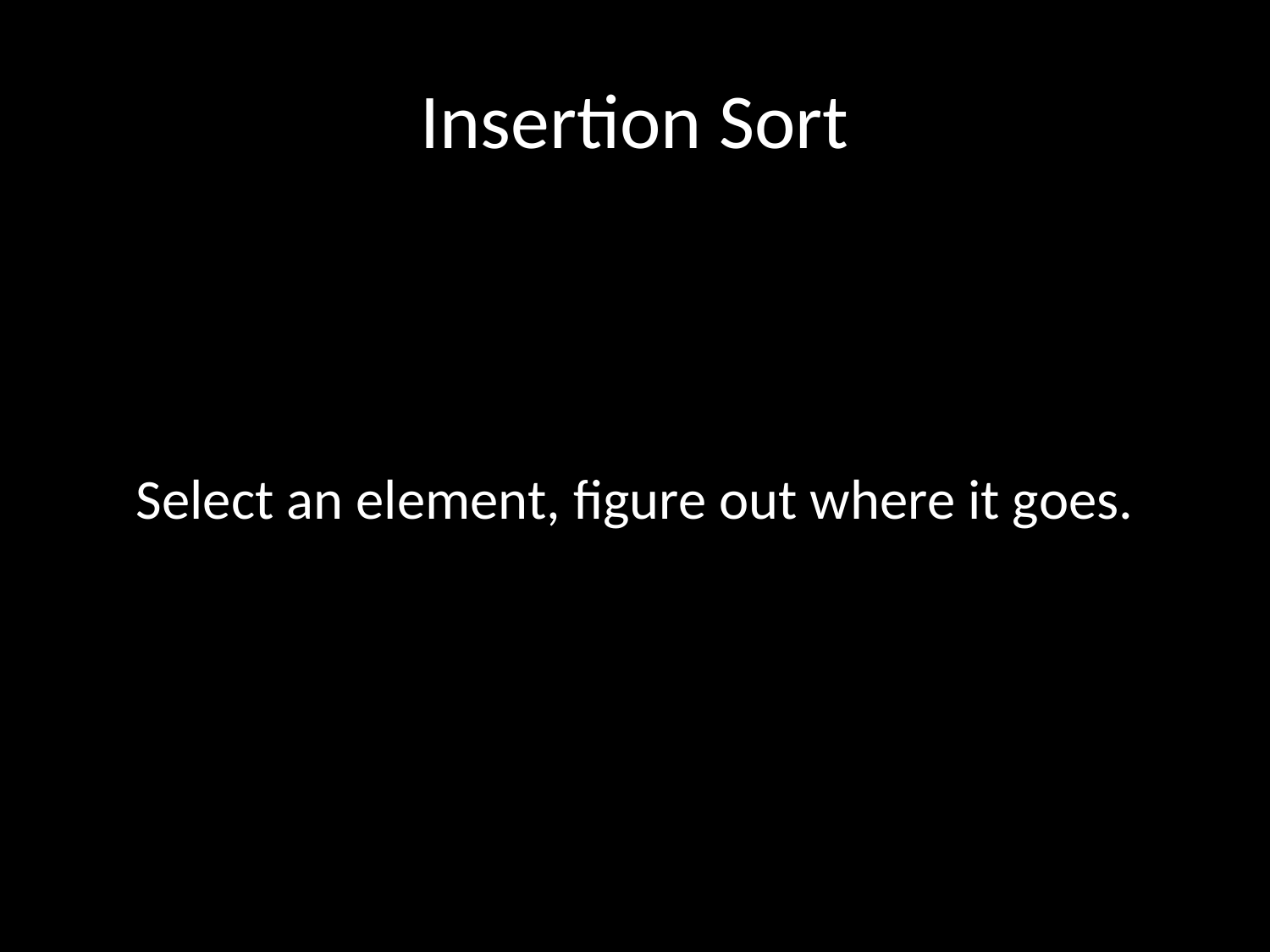

# Insertion Sort
Select an element, figure out where it goes.